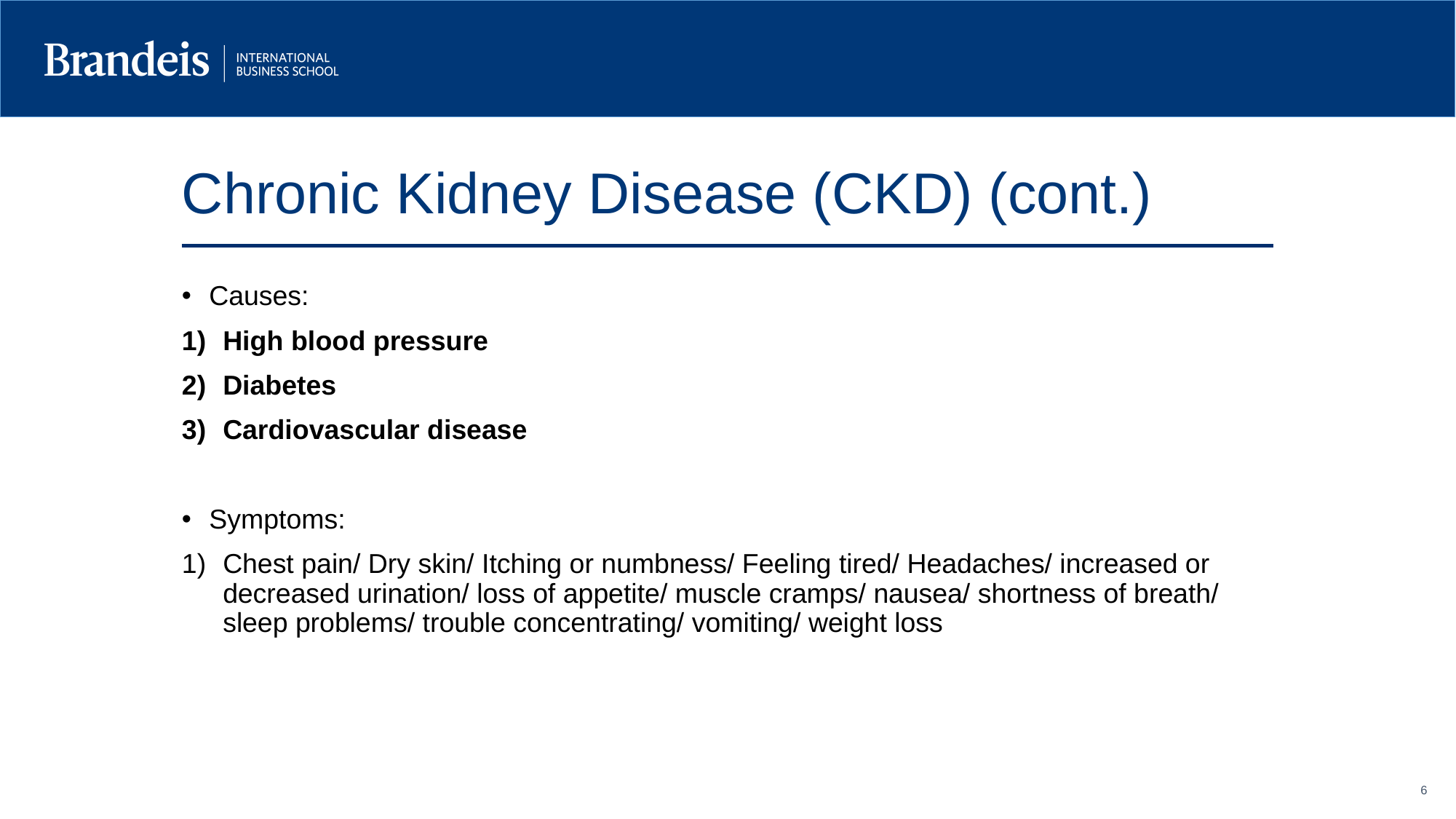

Chronic Kidney Disease (CKD) (cont.)

Causes:
High blood pressure
Diabetes
Cardiovascular disease

Symptoms:
Chest pain/ Dry skin/ Itching or numbness/ Feeling tired/ Headaches/ increased or decreased urination/ loss of appetite/ muscle cramps/ nausea/ shortness of breath/ sleep problems/ trouble concentrating/ vomiting/ weight loss